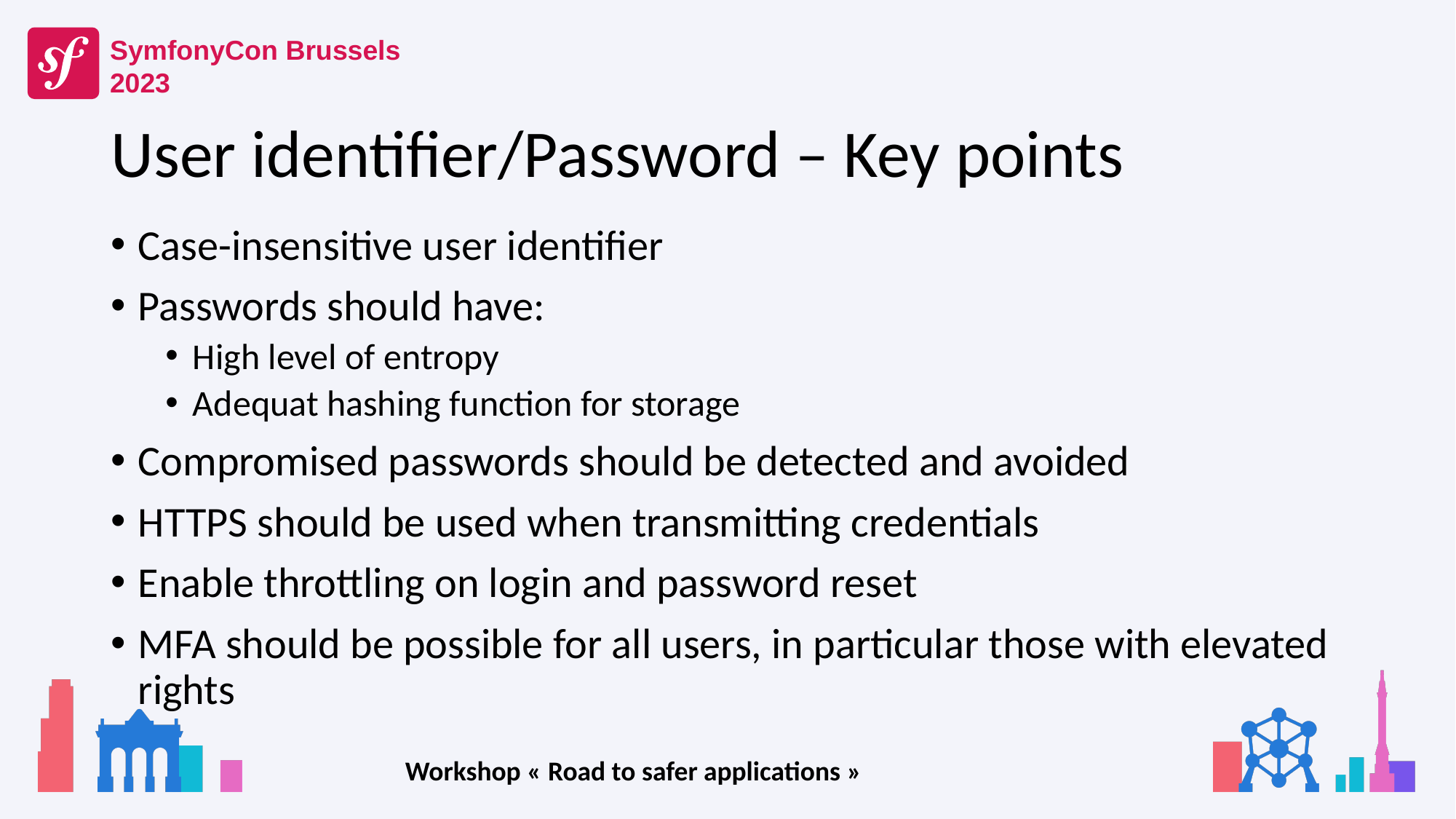

# User identifier/Password – Key points
Case-insensitive user identifier
Passwords should have:
High level of entropy
Adequat hashing function for storage
Compromised passwords should be detected and avoided
HTTPS should be used when transmitting credentials
Enable throttling on login and password reset
MFA should be possible for all users, in particular those with elevated rights